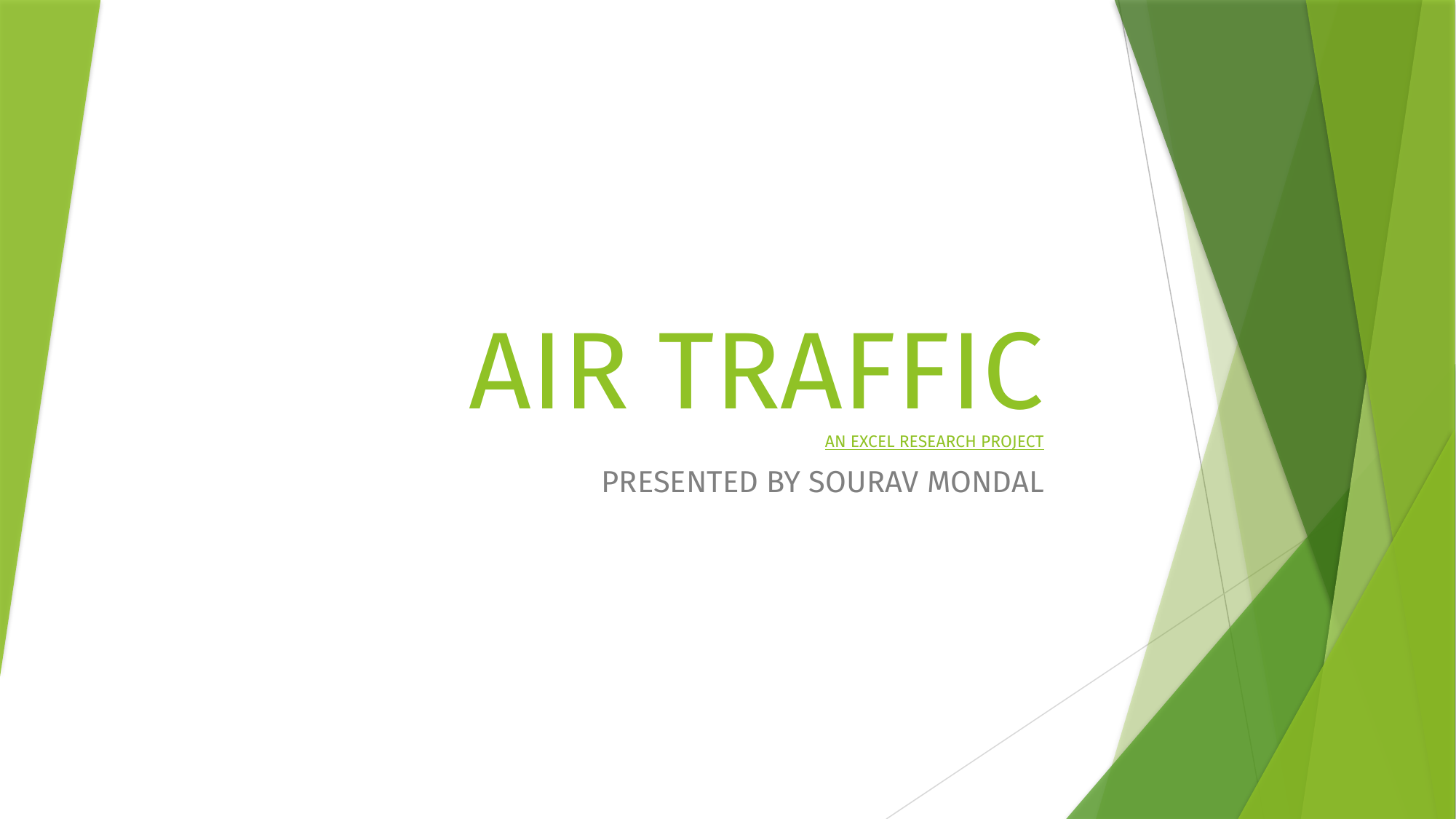

# AIR TRAFFIC AN EXCEL RESEARCH PROJECT
PRESENTED BY SOURAV MONDAL